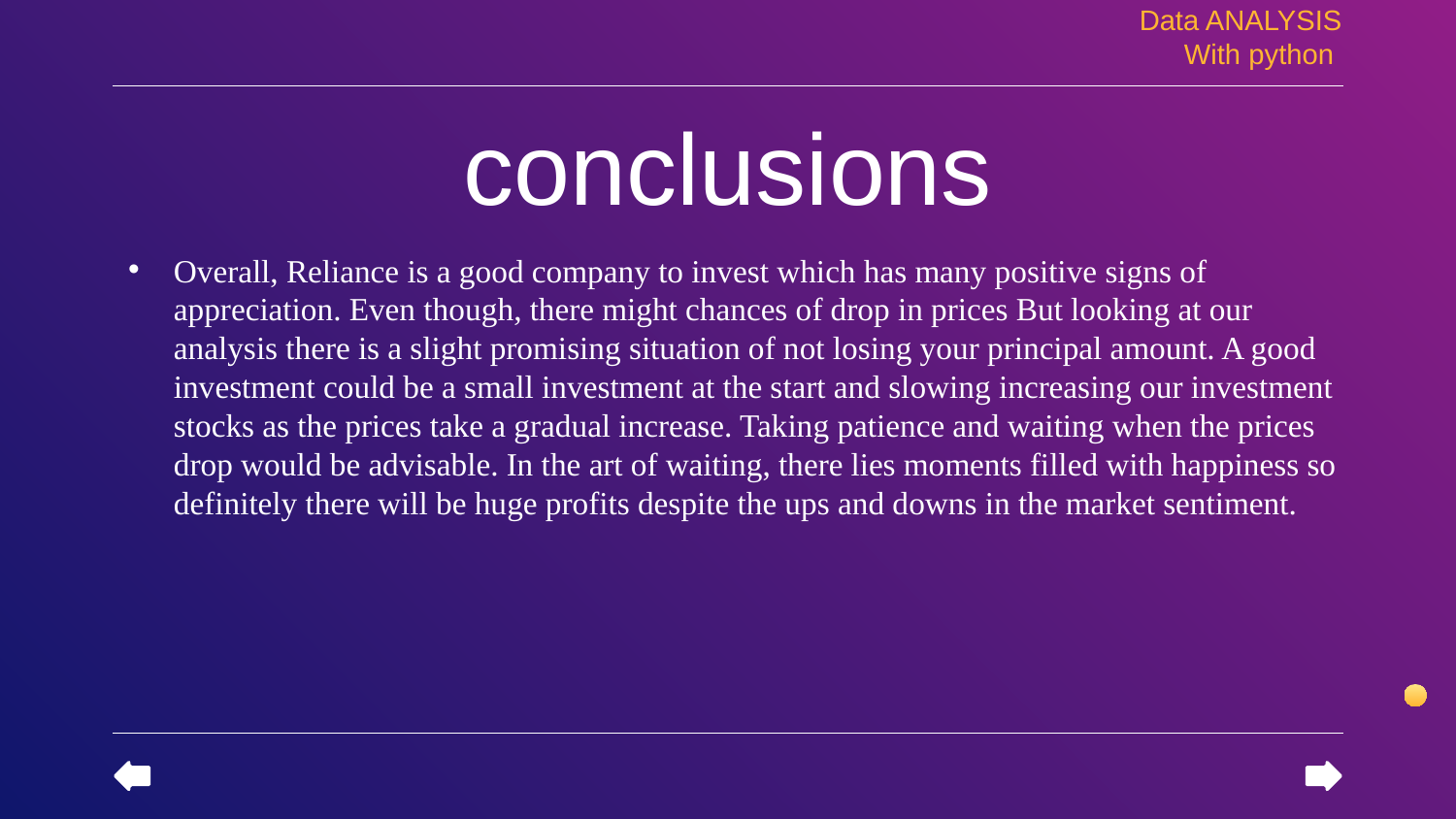

Data ANALYSIS
With python
# conclusions
Overall, Reliance is a good company to invest which has many positive signs of appreciation. Even though, there might chances of drop in prices But looking at our analysis there is a slight promising situation of not losing your principal amount. A good investment could be a small investment at the start and slowing increasing our investment stocks as the prices take a gradual increase. Taking patience and waiting when the prices drop would be advisable. In the art of waiting, there lies moments filled with happiness so definitely there will be huge profits despite the ups and downs in the market sentiment.